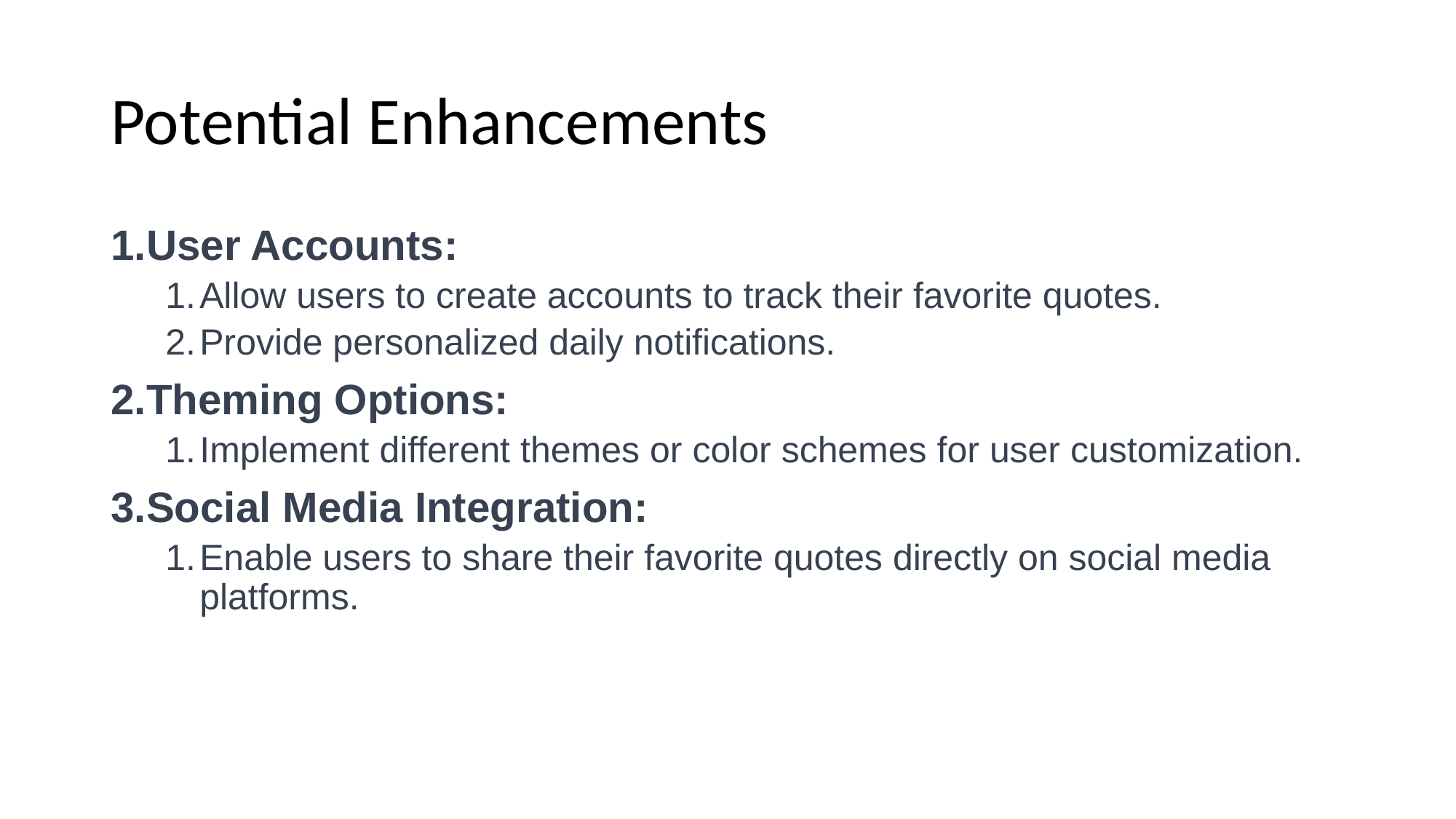

# Potential Enhancements
User Accounts:
Allow users to create accounts to track their favorite quotes.
Provide personalized daily notifications.
Theming Options:
Implement different themes or color schemes for user customization.
Social Media Integration:
Enable users to share their favorite quotes directly on social media platforms.